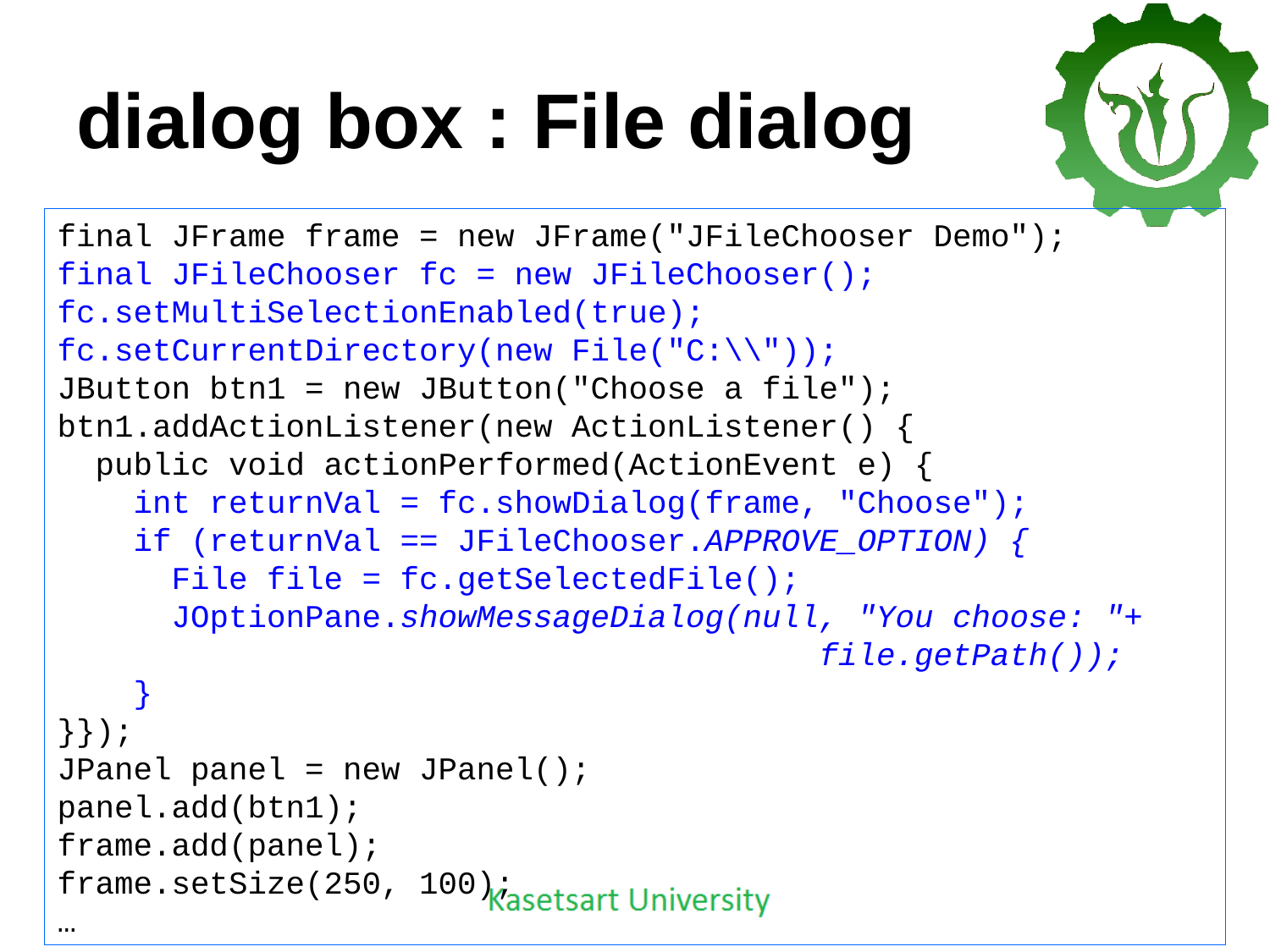

# dialog box : File dialog
final JFrame frame = new JFrame("JFileChooser Demo");
final JFileChooser fc = new JFileChooser();
fc.setMultiSelectionEnabled(true);
fc.setCurrentDirectory(new File("C:\\"));
JButton btn1 = new JButton("Choose a file");
btn1.addActionListener(new ActionListener() {
  public void actionPerformed(ActionEvent e) {
    int returnVal = fc.showDialog(frame, "Choose");
    if (returnVal == JFileChooser.APPROVE_OPTION) {
      File file = fc.getSelectedFile();
      JOptionPane.showMessageDialog(null, "You choose: "+
						file.getPath());
    }
}});
JPanel panel = new JPanel();
panel.add(btn1);
frame.add(panel);
frame.setSize(250, 100);
…